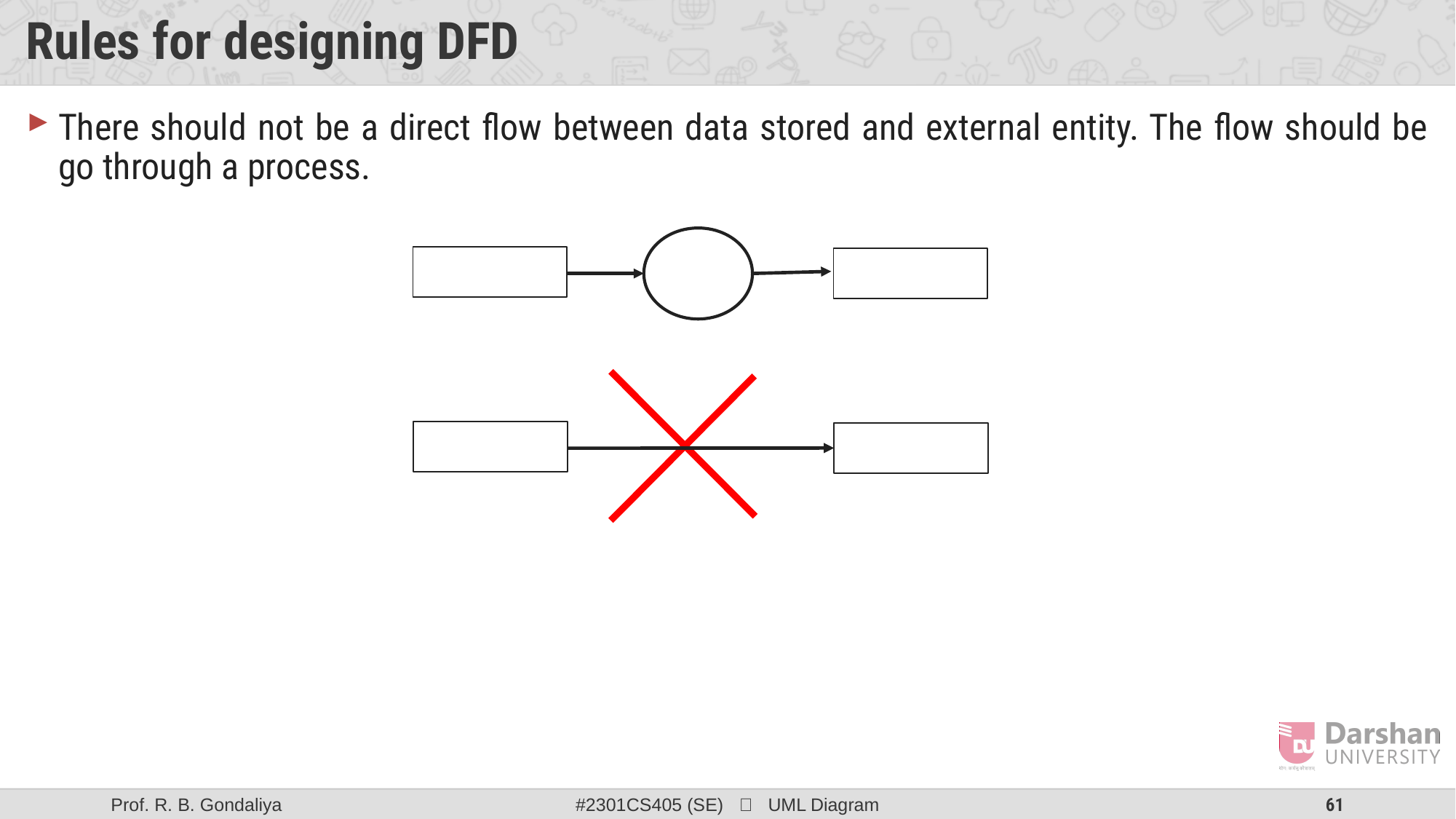

# Rules for designing DFD
There should not be a direct flow between data stored and external entity. The flow should be go through a process.